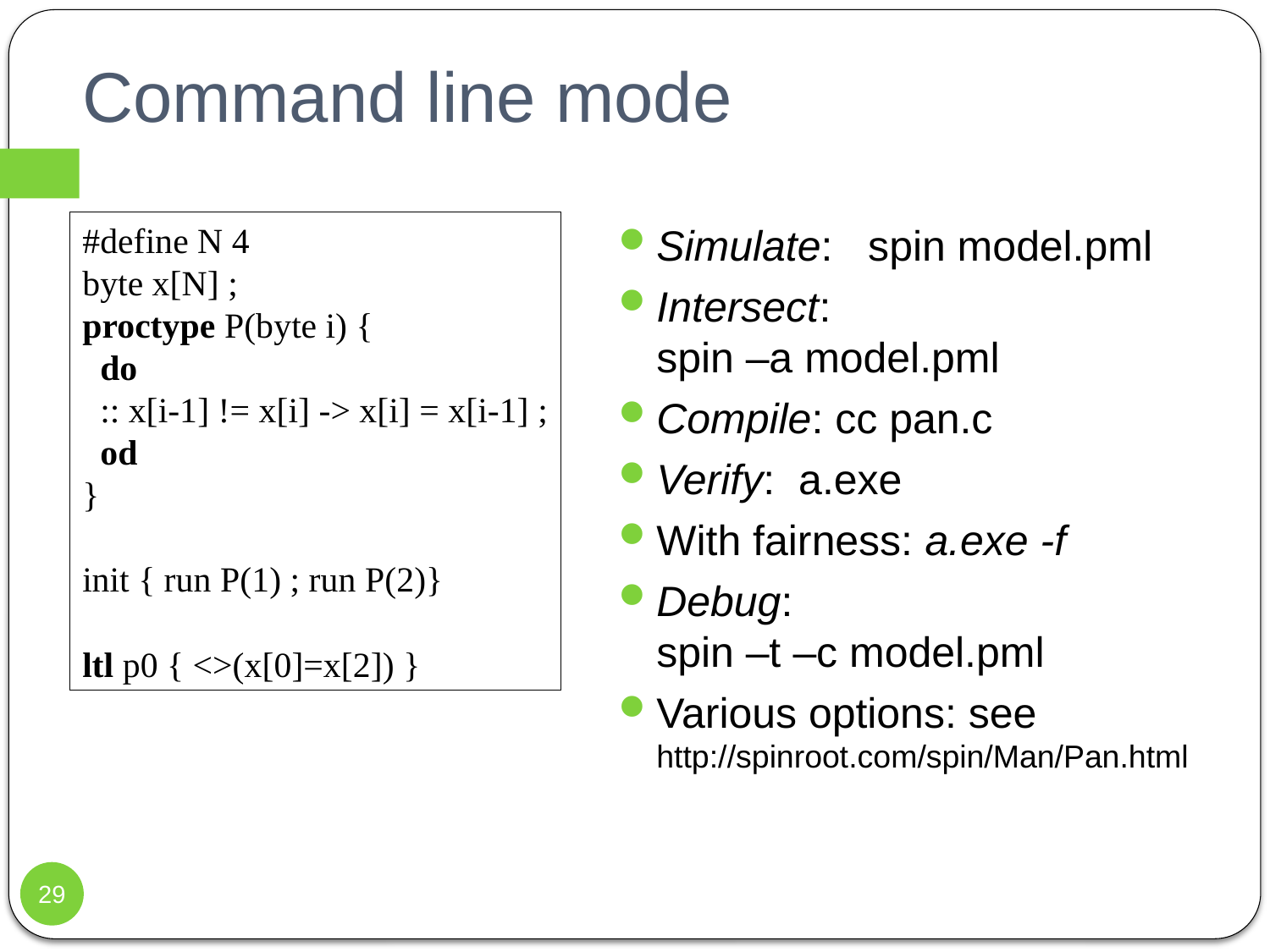

# Command line mode
#define N 4
byte x[N] ;
proctype P(byte i) {
  do
  :: x[i-1] != x[i] -> x[i] = x[i-1] ;
  od
}

init { run P(1) ; run P(2)}

ltl p0 { <>(x[0]=x[2]) }
Simulate:   spin model.pml
Intersect:
spin –a model.pml
Compile: cc pan.c
Verify:  a.exe
With fairness: a.exe -f
Debug:
spin –t –c model.pml
Various options: see http://spinroot.com/spin/Man/Pan.html
29